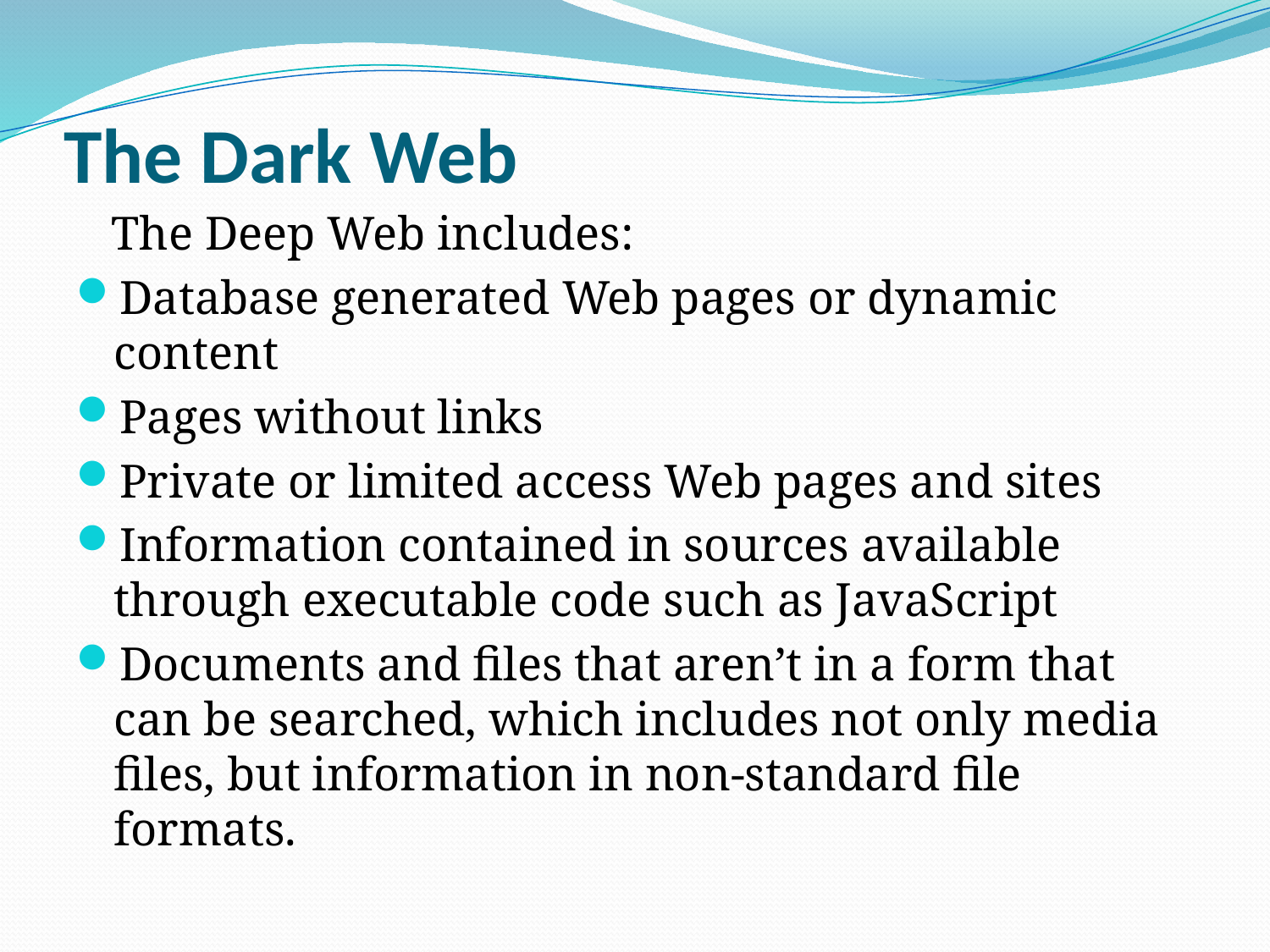

# The Dark Web
   The Deep Web includes:
Database generated Web pages or dynamic content
Pages without links
Private or limited access Web pages and sites
Information contained in sources available through executable code such as JavaScript
Documents and files that aren’t in a form that can be searched, which includes not only media files, but information in non-standard file formats.